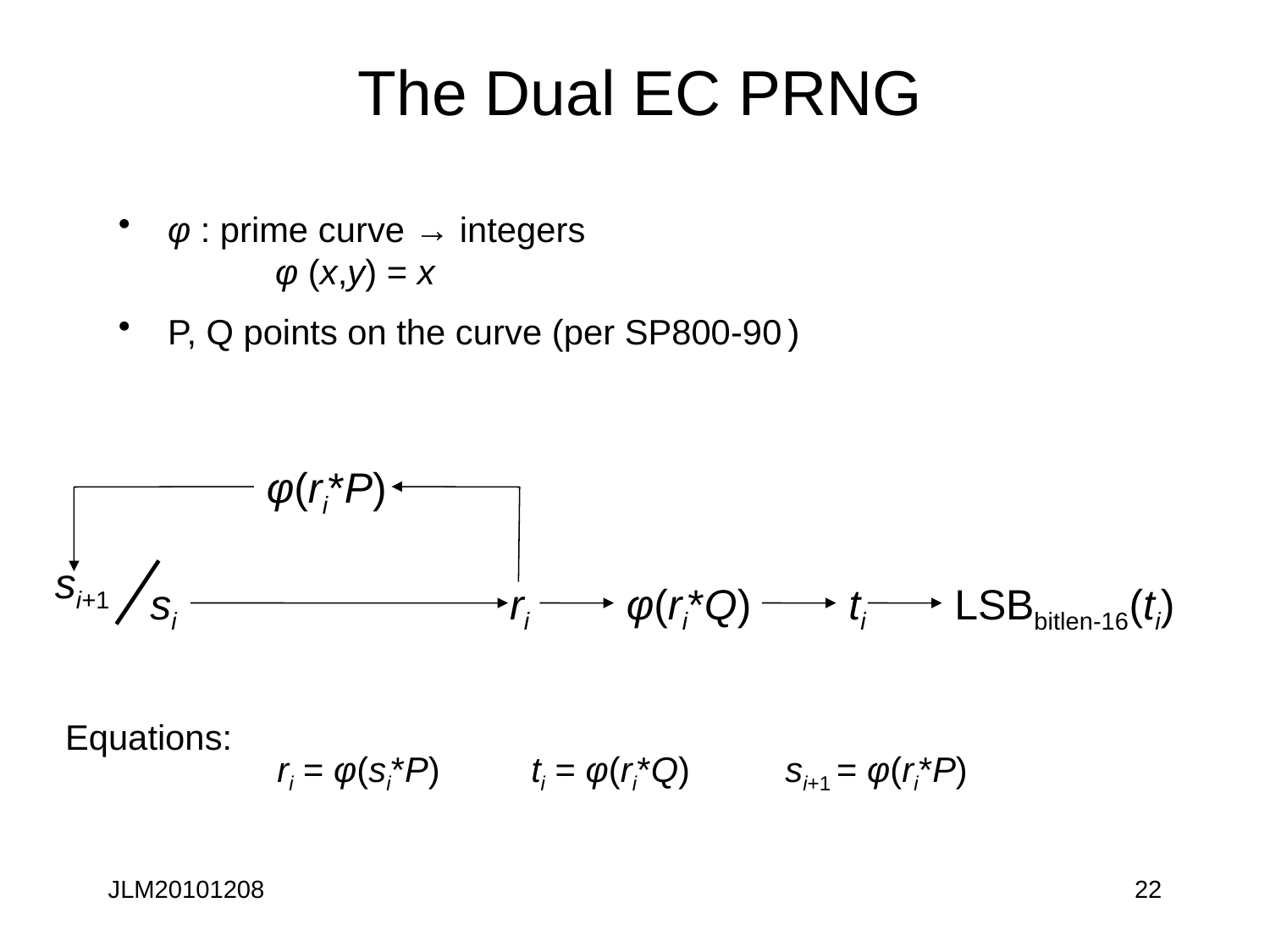

# The Dual EC PRNG
  φ : prime curve → integers
	φ (x,y) = x
  P, Q points on the curve (per SP800-90)
φ(ri*P)

si+1

si
ri
φ(ri*Q)
ti
LSBbitlen-16(ti)

Equations:
ri = φ(si*P)	ti = φ(ri*Q)	si+1 = φ(ri*P)
JLM20101208
22